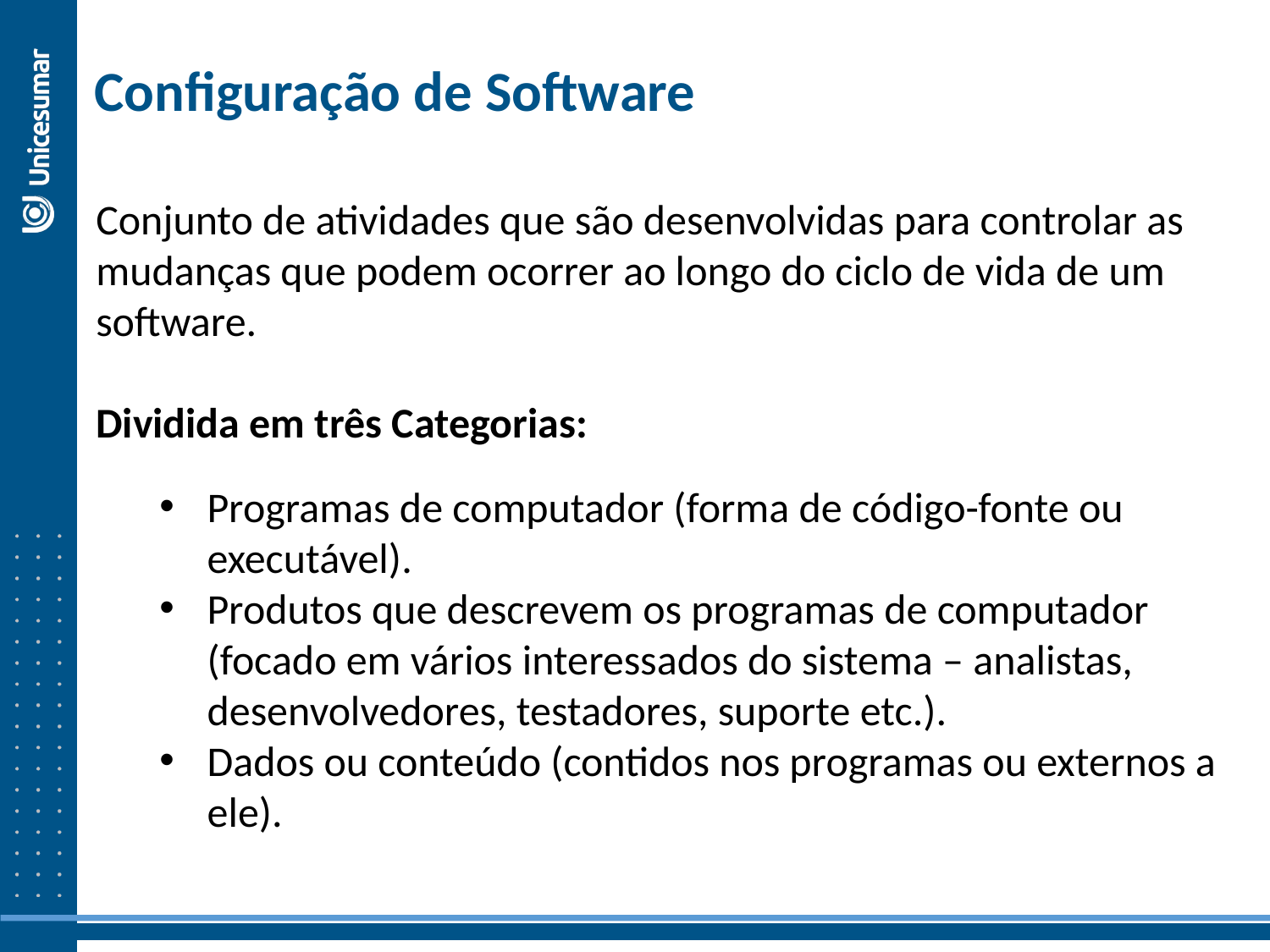

Configuração de Software
Conjunto de atividades que são desenvolvidas para controlar as mudanças que podem ocorrer ao longo do ciclo de vida de um software.

Dividida em três Categorias:

Programas de computador (forma de código-fonte ou executável).
Produtos que descrevem os programas de computador (focado em vários interessados do sistema – analistas, desenvolvedores, testadores, suporte etc.).
Dados ou conteúdo (contidos nos programas ou externos a ele).